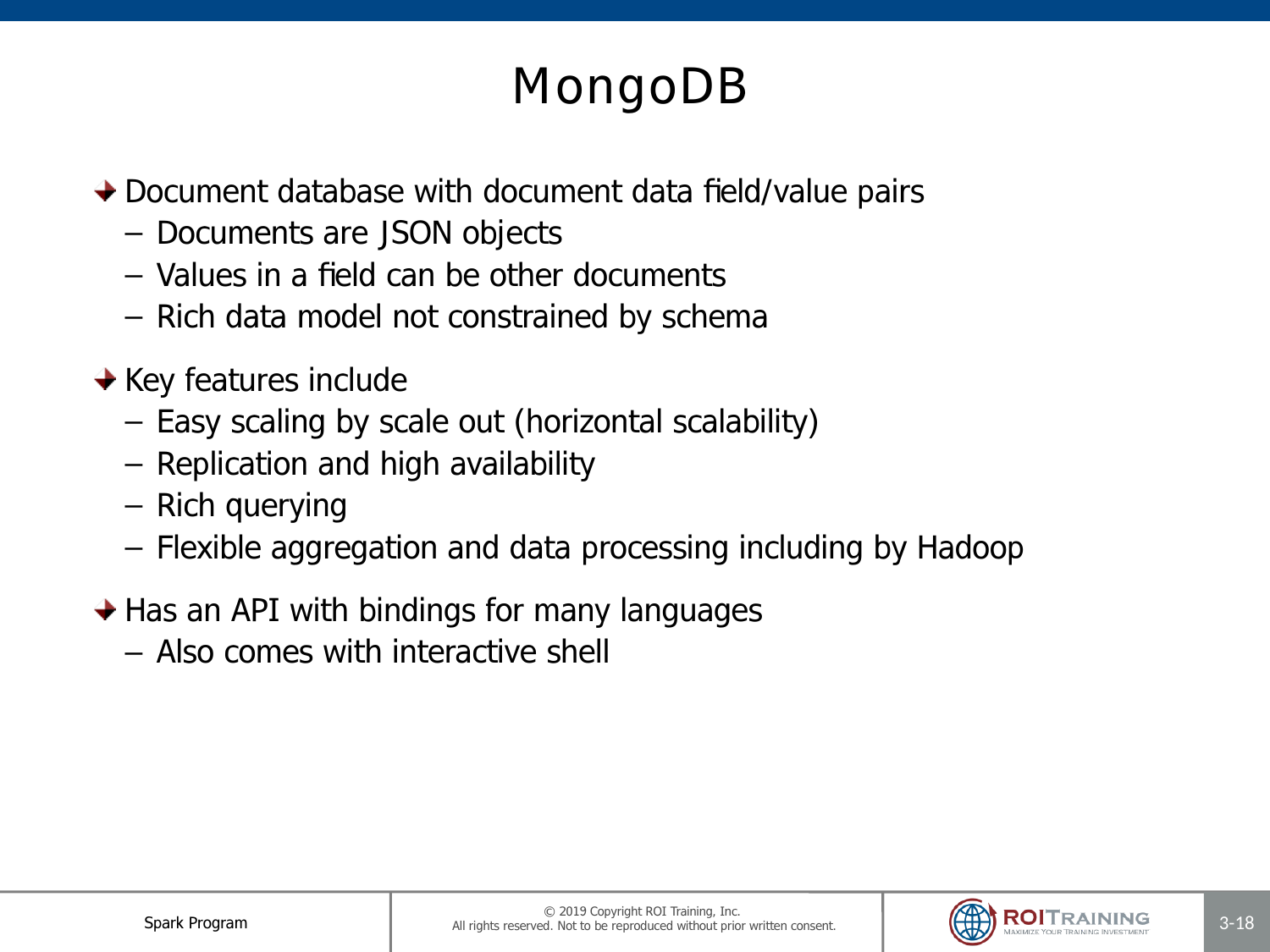

MongoDB
Document database with document data field/value pairs
Documents are JSON objects
Values in a field can be other documents
Rich data model not constrained by schema
Key features include
Easy scaling by scale out (horizontal scalability)
Replication and high availability
Rich querying
Flexible aggregation and data processing including by Hadoop
Has an API with bindings for many languages
Also comes with interactive shell